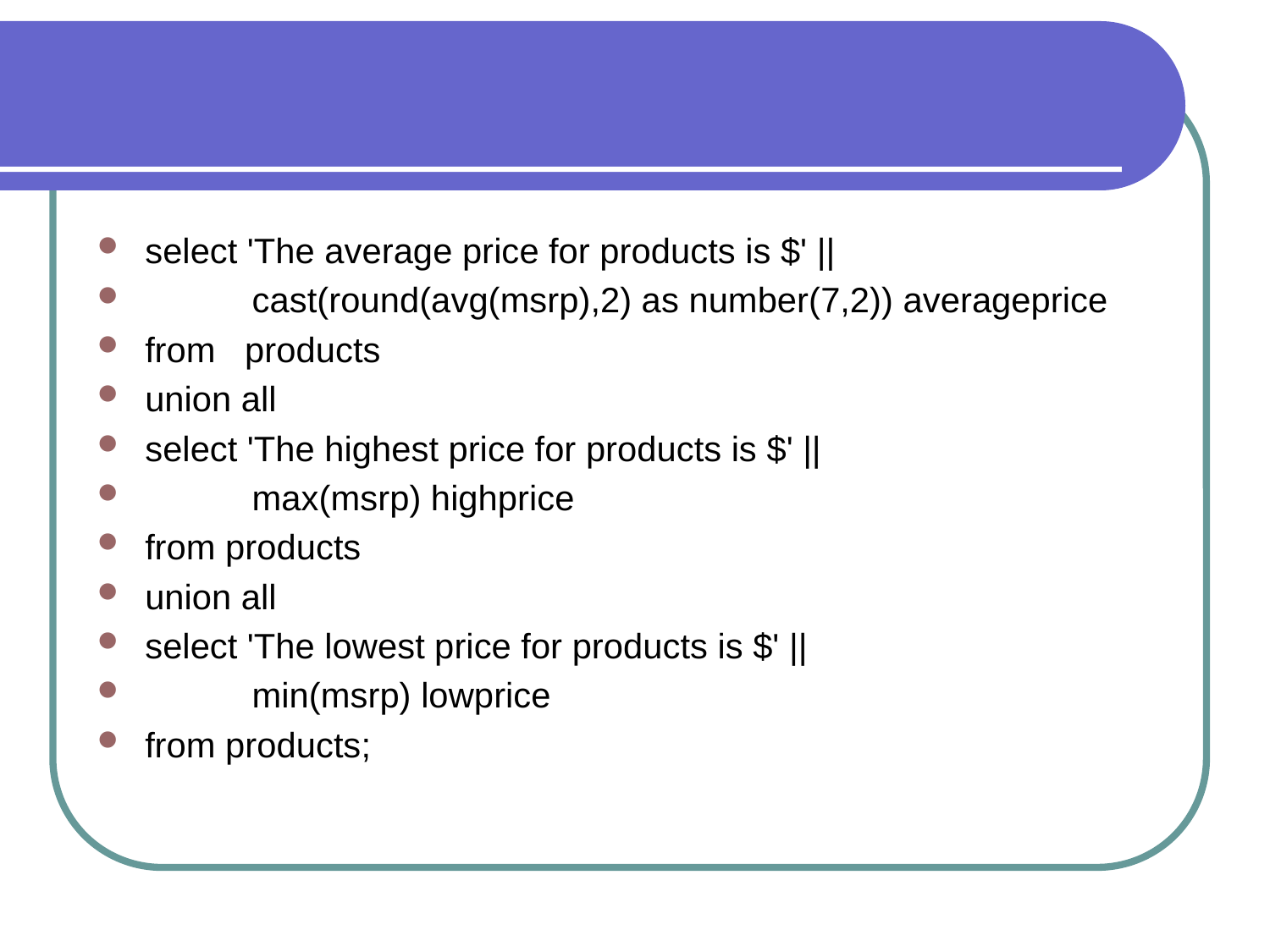

#
select 'The average price for products is $' ||
           cast(round(avg(msrp),2) as number(7,2)) averageprice
from   products
union all
select 'The highest price for products is $' ||
           max(msrp) highprice
from products
union all
select 'The lowest price for products is $' ||
           min(msrp) lowprice
from products;